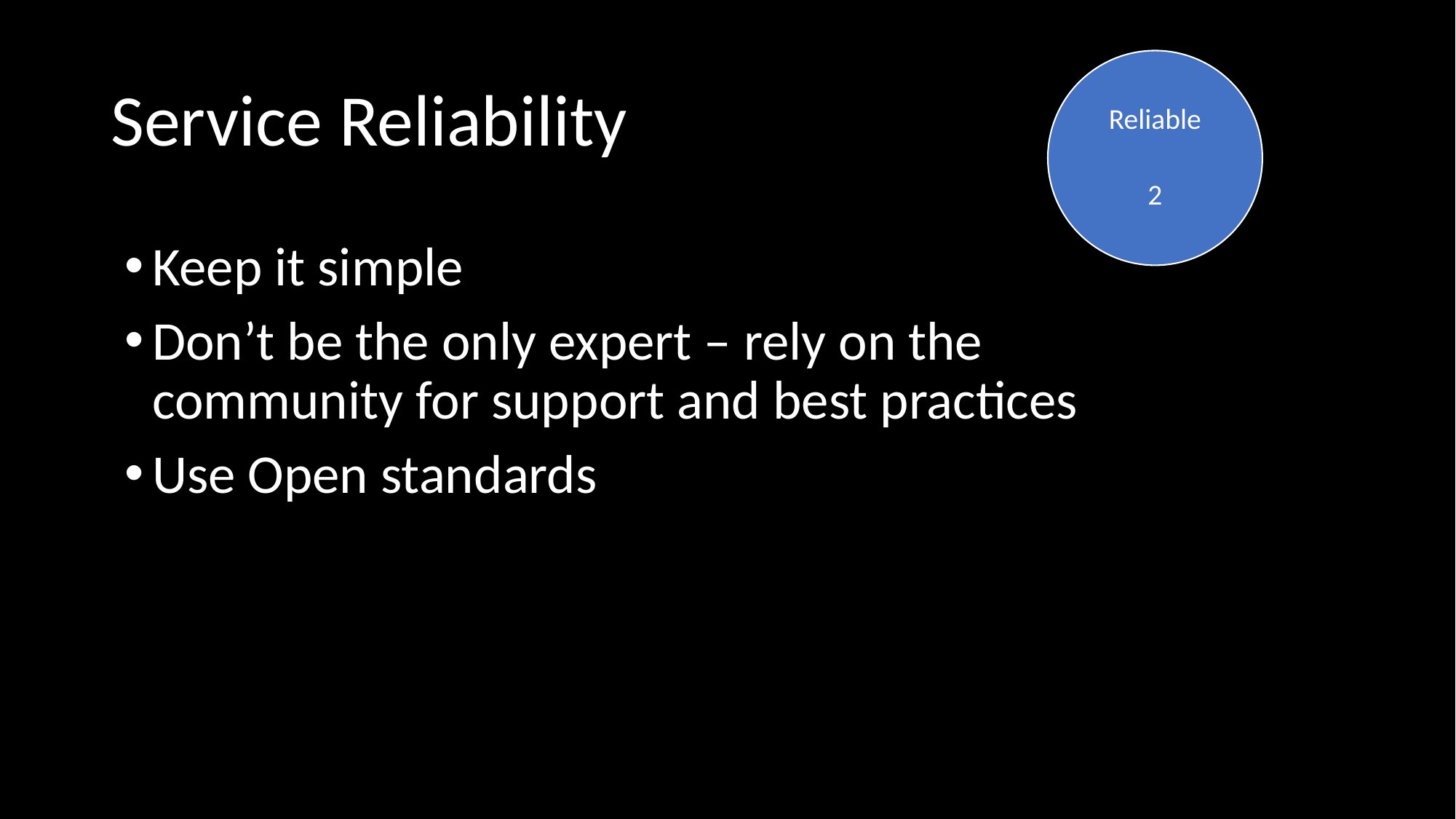

# Service Reliability

Reliable
2
Keep it simple
Don’t be the only expert – rely on the community for support and best practices
Use Open standards